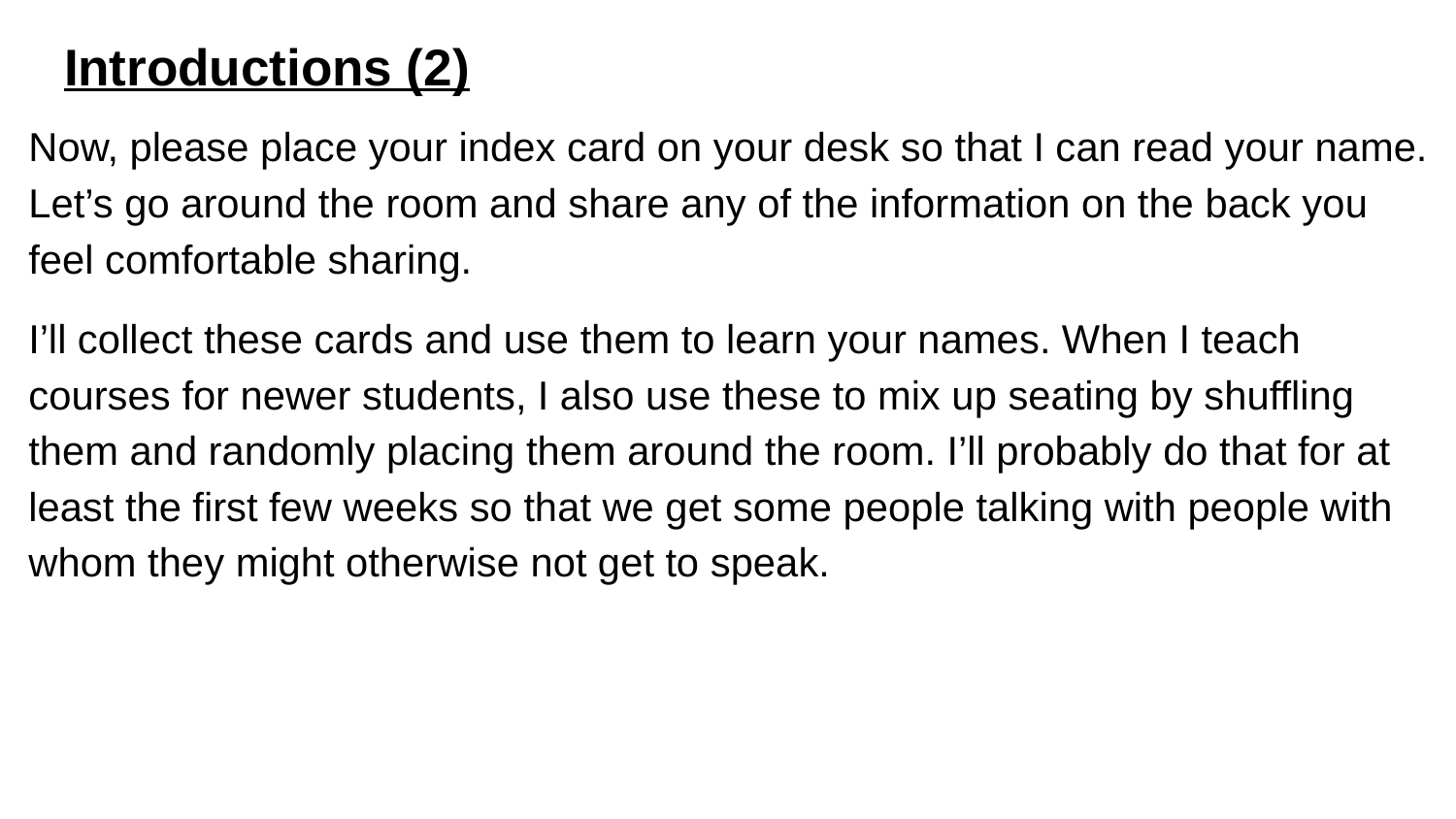

# Introductions (2)
Now, please place your index card on your desk so that I can read your name. Let’s go around the room and share any of the information on the back you feel comfortable sharing.
I’ll collect these cards and use them to learn your names. When I teach courses for newer students, I also use these to mix up seating by shuffling them and randomly placing them around the room. I’ll probably do that for at least the first few weeks so that we get some people talking with people with whom they might otherwise not get to speak.